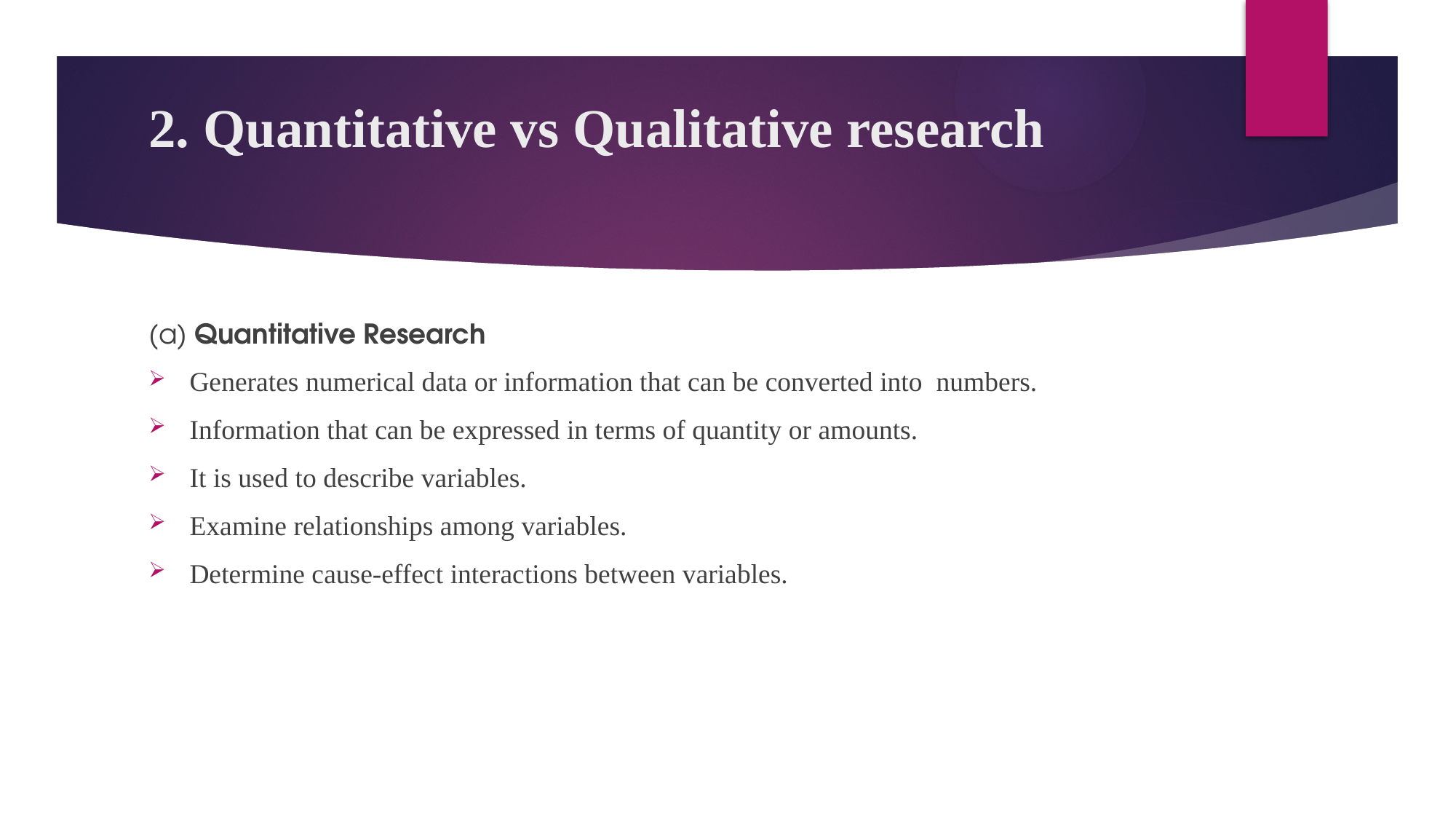

# 2. Quantitative vs Qualitative research
(a) Quantitative Research
Generates numerical data or information that can be converted into  numbers.
Information that can be expressed in terms of quantity or amounts.
It is used to describe variables.
Examine relationships among variables.
Determine cause-effect interactions between variables.